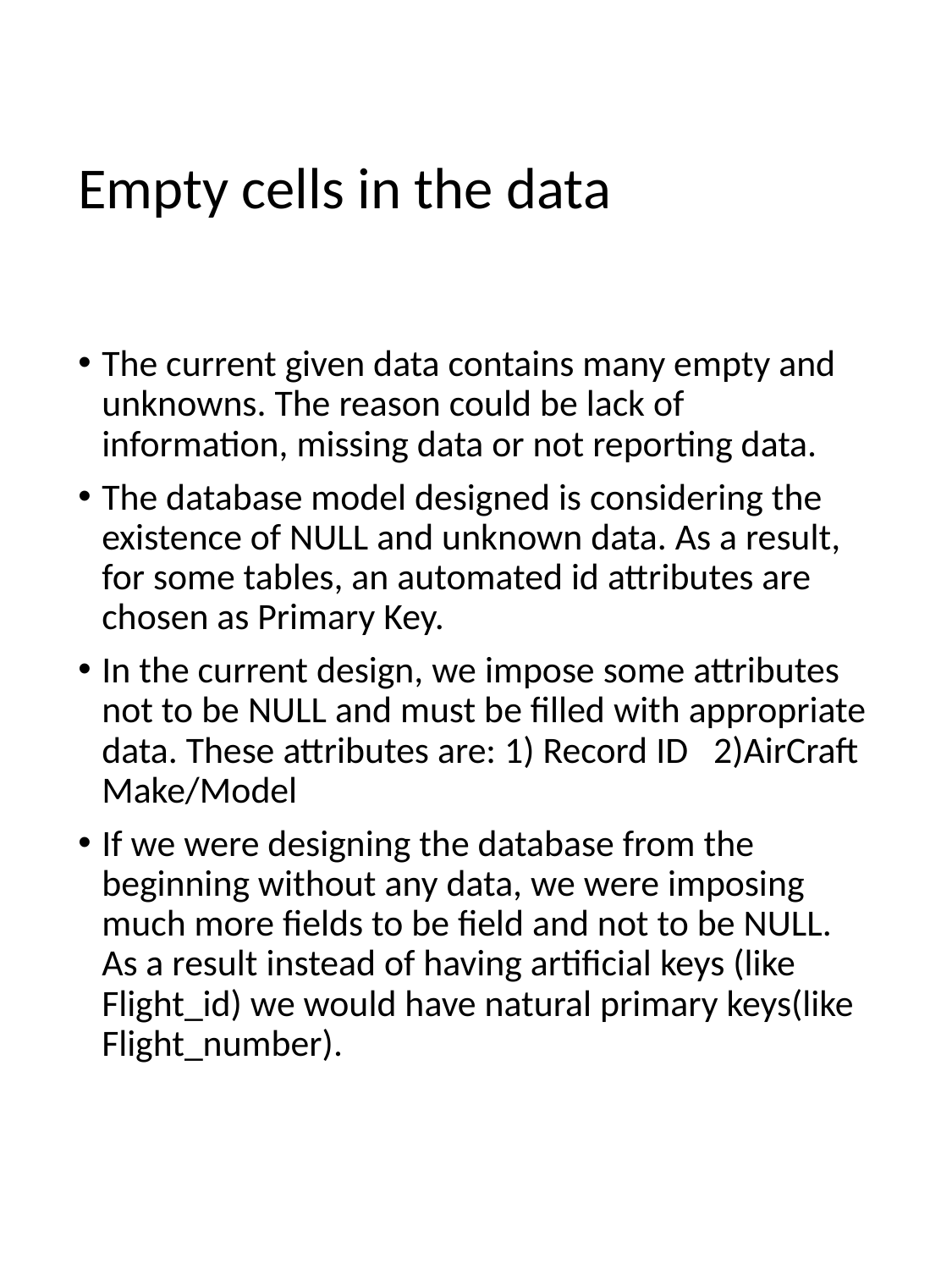

# Empty cells in the data
The current given data contains many empty and unknowns. The reason could be lack of information, missing data or not reporting data.
The database model designed is considering the existence of NULL and unknown data. As a result, for some tables, an automated id attributes are chosen as Primary Key.
In the current design, we impose some attributes not to be NULL and must be filled with appropriate data. These attributes are: 1) Record ID   2)AirCraft Make/Model
If we were designing the database from the beginning without any data, we were imposing much more fields to be field and not to be NULL. As a result instead of having artificial keys (like Flight_id) we would have natural primary keys(like Flight_number).